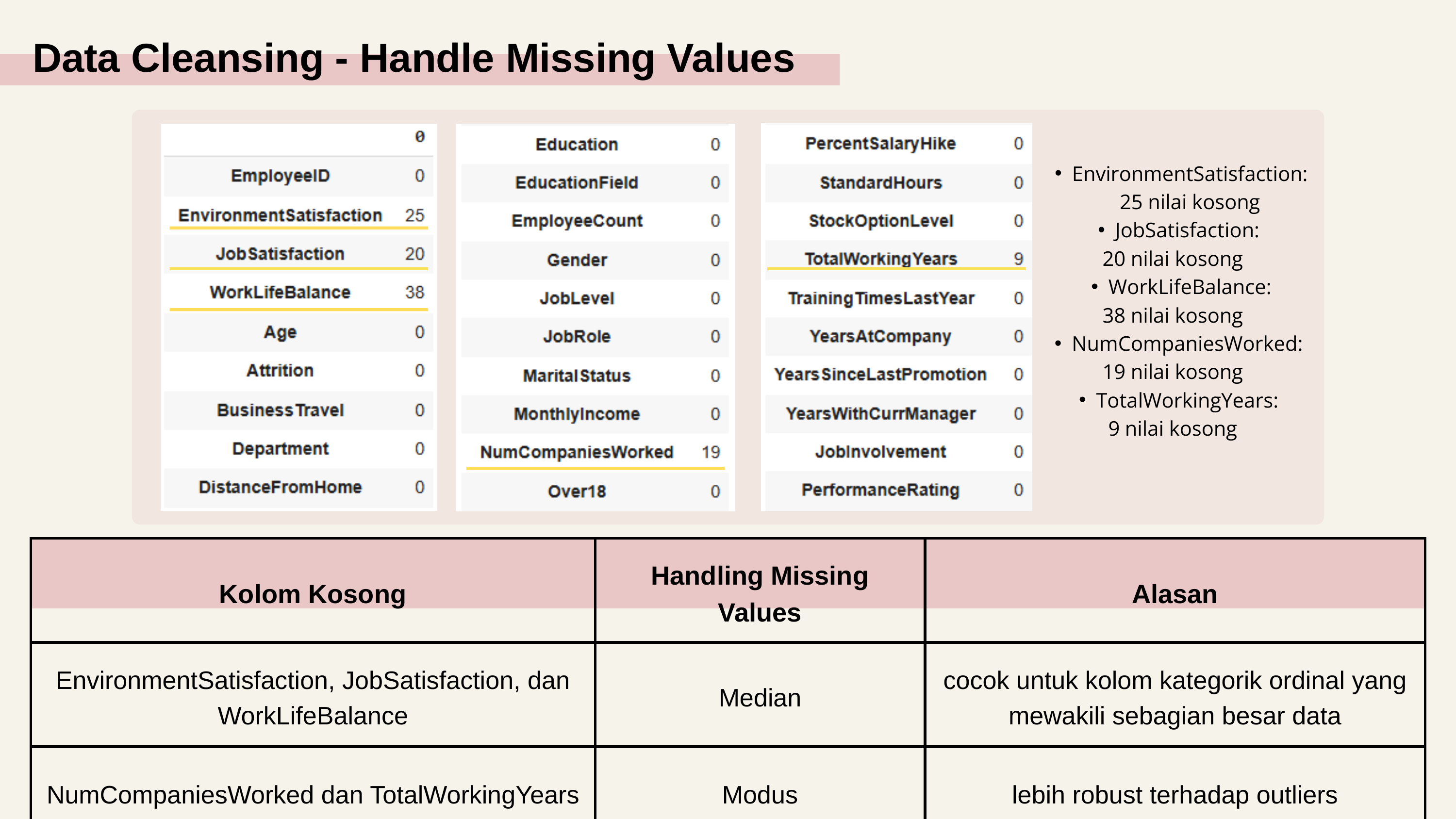

Data Cleansing - Handle Missing Values

EnvironmentSatisfaction: 25 nilai kosong
JobSatisfaction:
20 nilai kosong
WorkLifeBalance:
38 nilai kosong
NumCompaniesWorked:
19 nilai kosong
TotalWorkingYears:
9 nilai kosong

| Kolom Kosong | Handling Missing Values | Alasan |
| --- | --- | --- |
| EnvironmentSatisfaction, JobSatisfaction, dan WorkLifeBalance | Median | cocok untuk kolom kategorik ordinal yang mewakili sebagian besar data |
| NumCompaniesWorked dan TotalWorkingYears | Modus | lebih robust terhadap outliers |